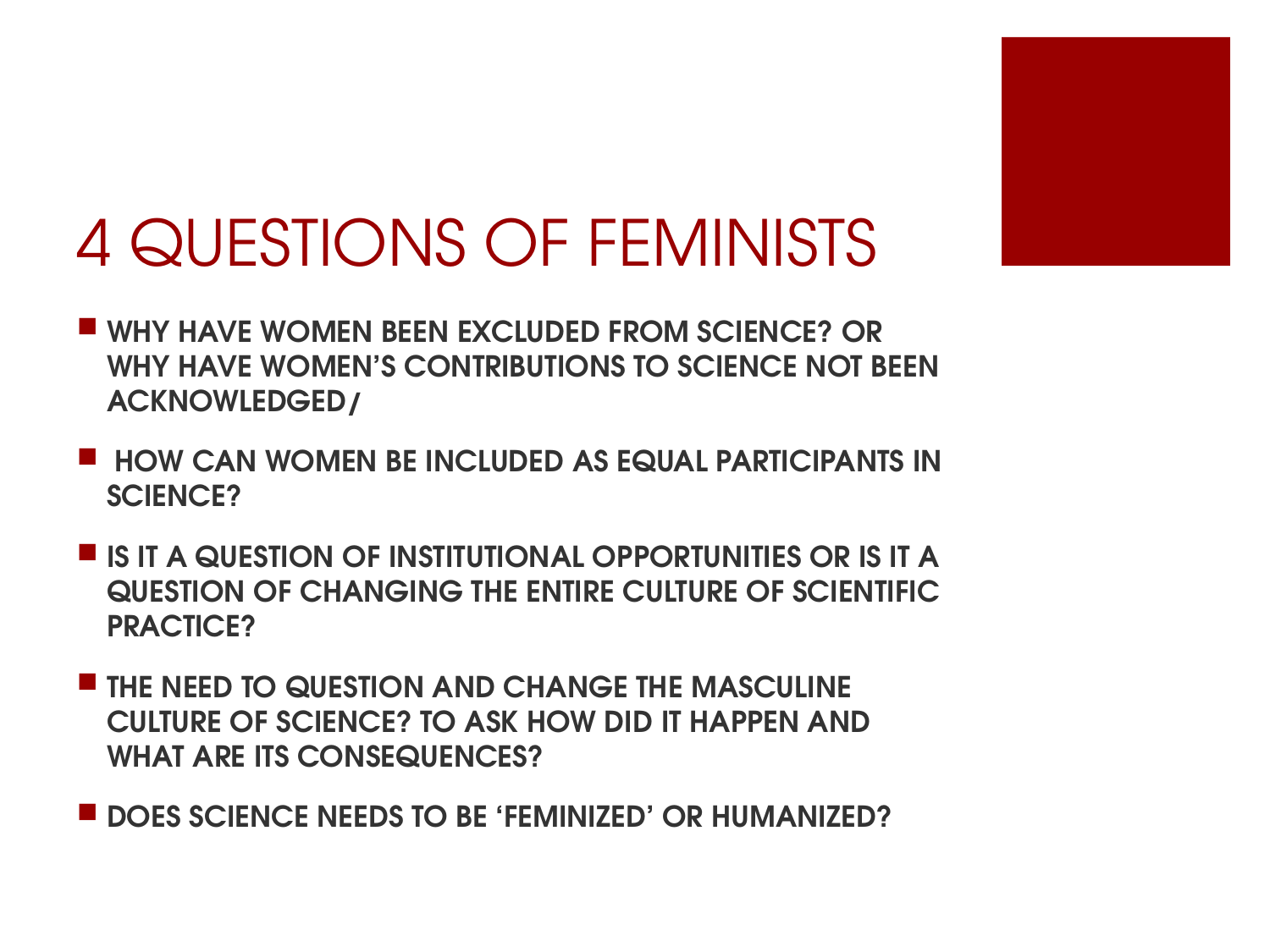

# 4 QUESTIONS OF FEMINISTS
WHY HAVE WOMEN BEEN EXCLUDED FROM SCIENCE? OR WHY HAVE WOMEN’S CONTRIBUTIONS TO SCIENCE NOT BEEN ACKNOWLEDGED/
 HOW CAN WOMEN BE INCLUDED AS EQUAL PARTICIPANTS IN SCIENCE?
IS IT A QUESTION OF INSTITUTIONAL OPPORTUNITIES OR IS IT A QUESTION OF CHANGING THE ENTIRE CULTURE OF SCIENTIFIC PRACTICE?
THE NEED TO QUESTION AND CHANGE THE MASCULINE CULTURE OF SCIENCE? TO ASK HOW DID IT HAPPEN AND WHAT ARE ITS CONSEQUENCES?
DOES SCIENCE NEEDS TO BE ‘FEMINIZED’ OR HUMANIZED?